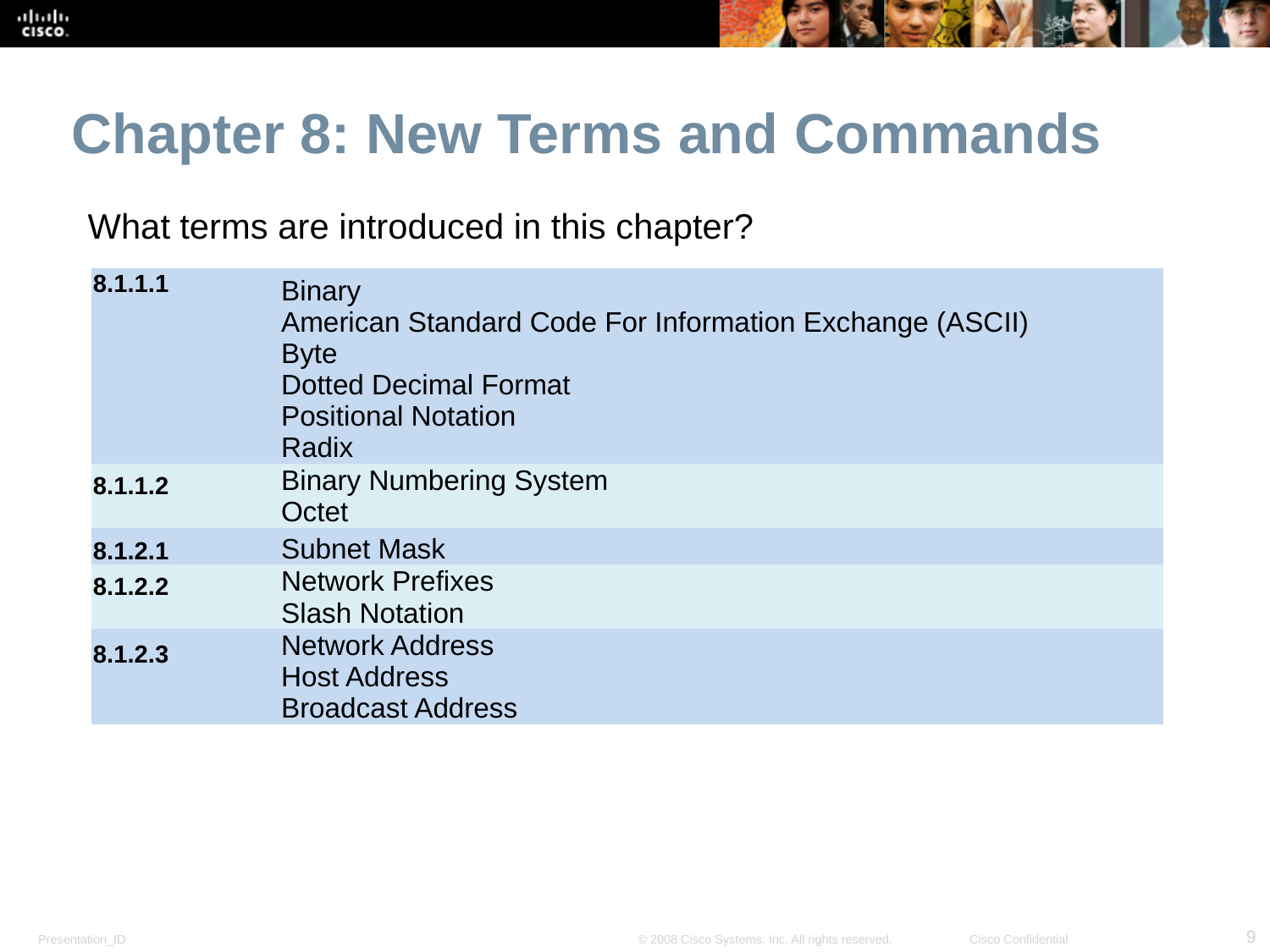

Chapter 8: New Terms and Commands
What terms are introduced in this chapter?
| 8.1.1.1 | Binary American Standard Code For Information Exchange (ASCII) Byte Dotted Decimal Format Positional Notation Radix |
| --- | --- |
| 8.1.1.2 | Binary Numbering System Octet |
| 8.1.2.1 | Subnet Mask |
| 8.1.2.2 | Network Prefixes Slash Notation |
| 8.1.2.3 | Network Address Host Address Broadcast Address |